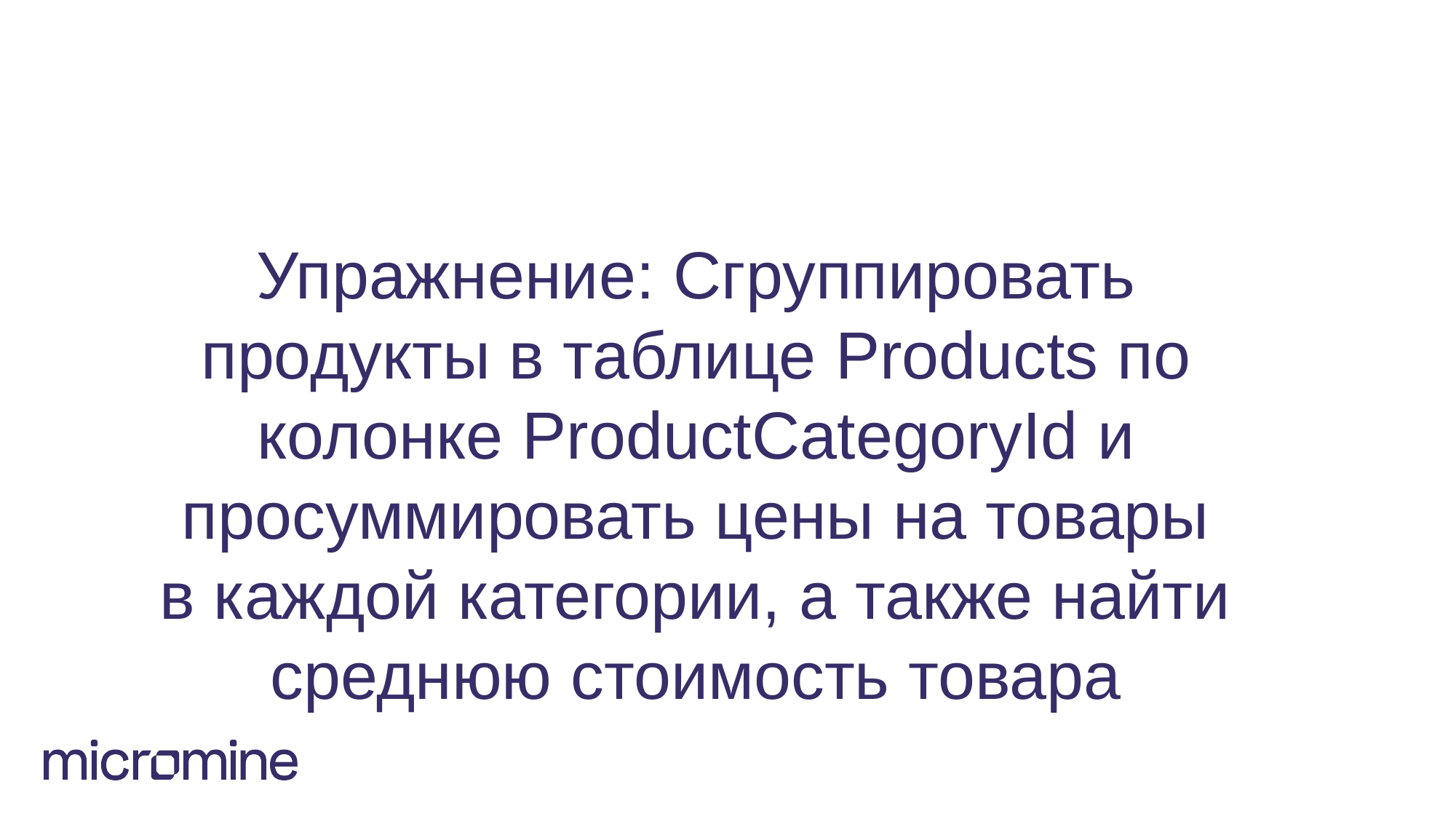

#
Упражнение: Сгруппировать продукты в таблице Products по колонке ProductCategoryId и просуммировать цены на товары в каждой категории, а также найти среднюю стоимость товара